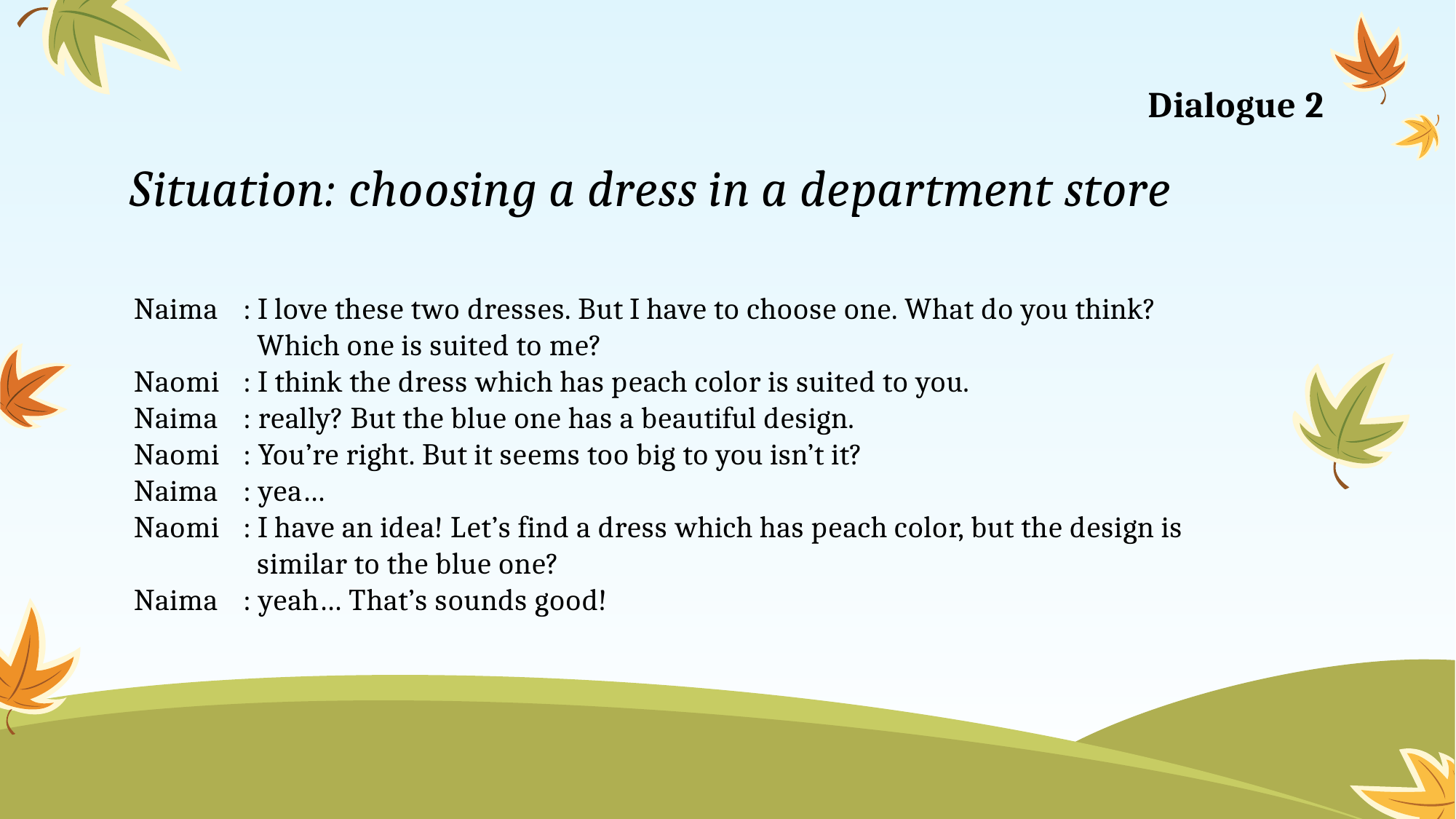

# Situation: choosing a dress in a department store
Dialogue 2
Naima	: I love these two dresses. But I have to choose one. What do you think? 	  Which one is suited to me?
Naomi	: I think the dress which has peach color is suited to you.
Naima	: really? But the blue one has a beautiful design.
Naomi	: You’re right. But it seems too big to you isn’t it?
Naima	: yea…
Naomi	: I have an idea! Let’s find a dress which has peach color, but the design is 	  similar to the blue one?
Naima	: yeah… That’s sounds good!